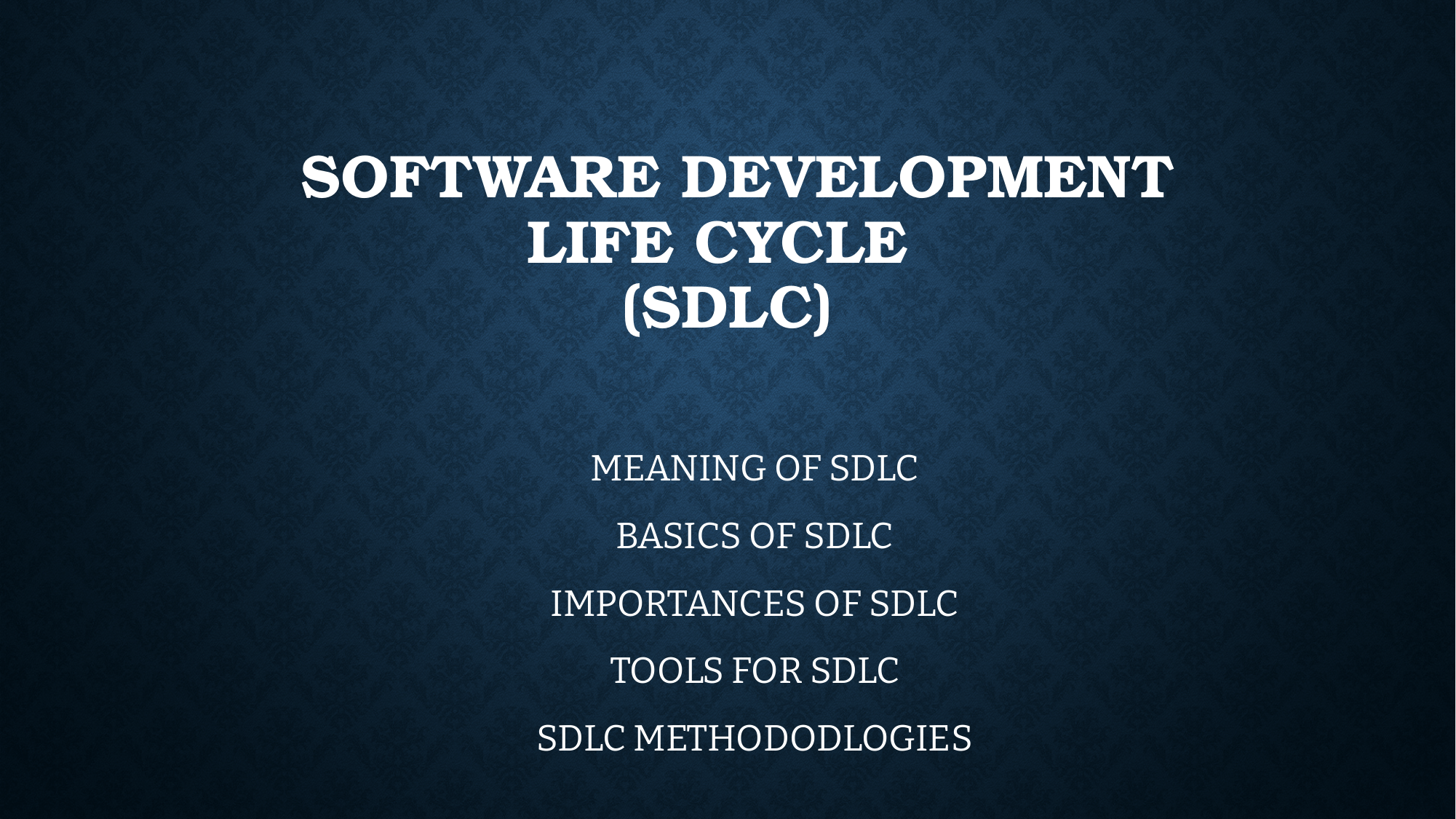

# SOFTWARE DEVELOPMENT LIFE CYCLE (SDLC)
MEANING OF SDLC
BASICS OF SDLC
IMPORTANCES OF SDLC
TOOLS FOR SDLC
SDLC METHODODLOGIES